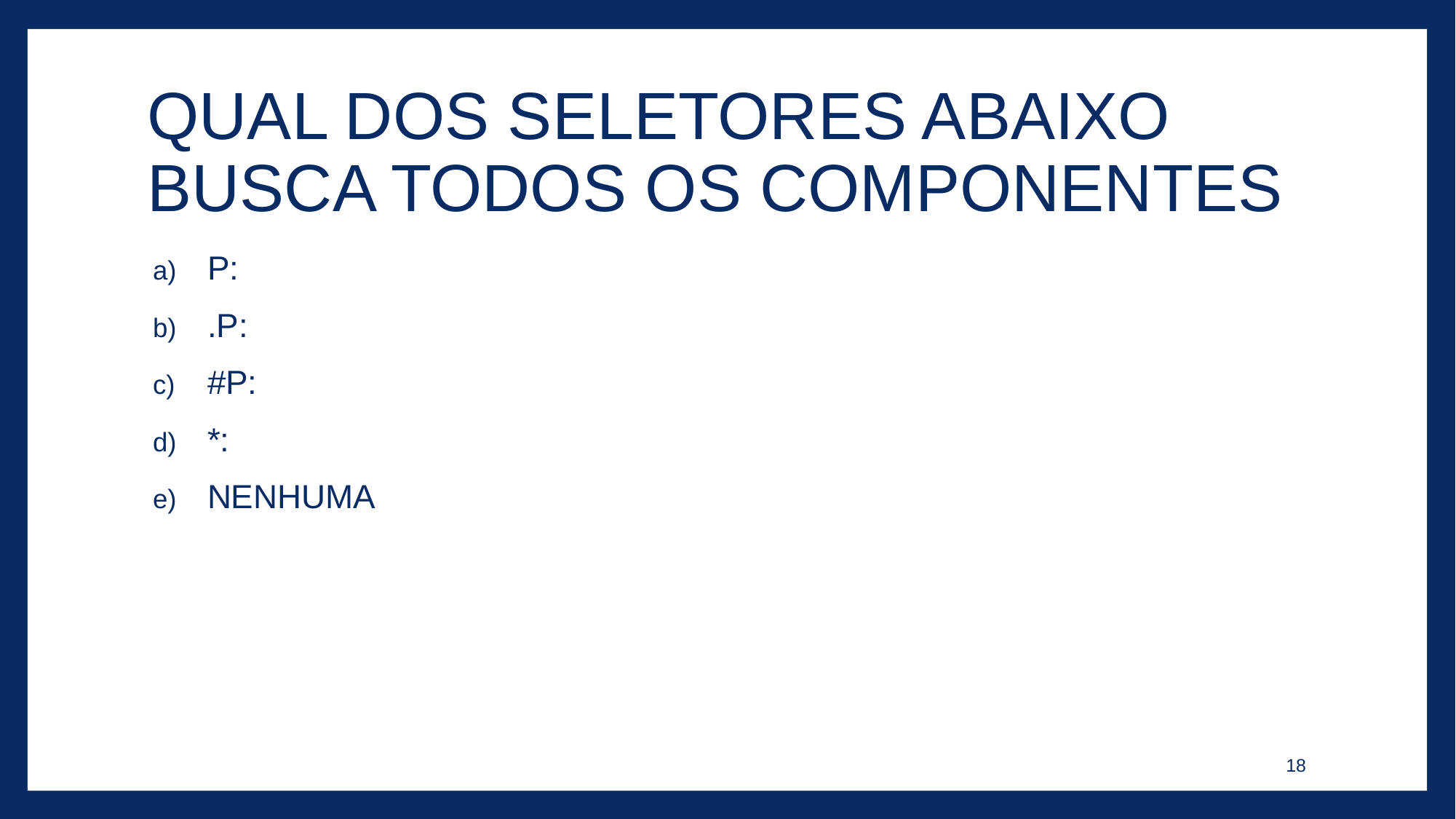

# QUAL DOS SELETORES ABAIXO BUSCA TODOS OS COMPONENTES
P:
.P:
#P:
*:
NENHUMA
18